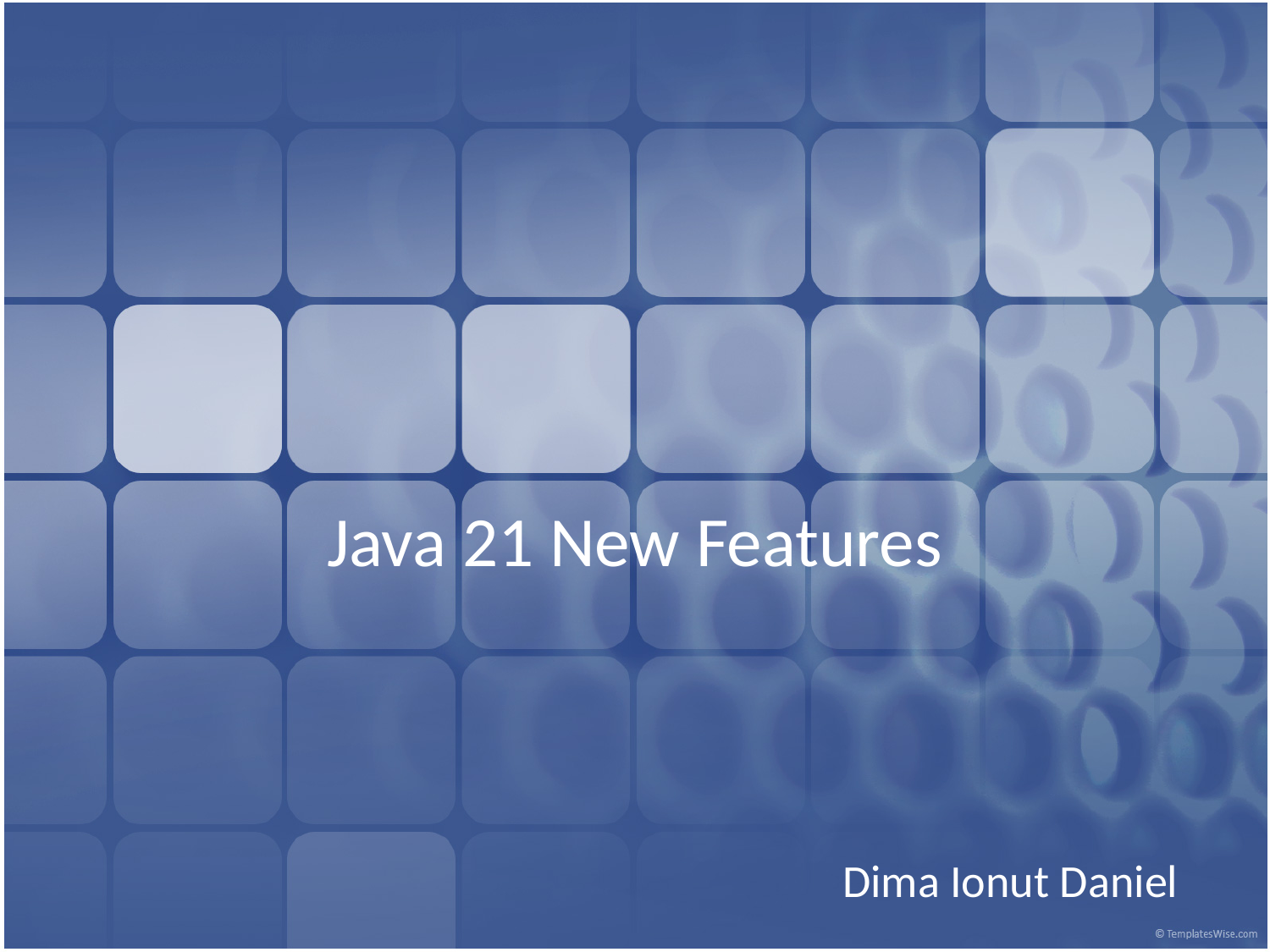

# Java 21 New Features
Dima Ionut Daniel